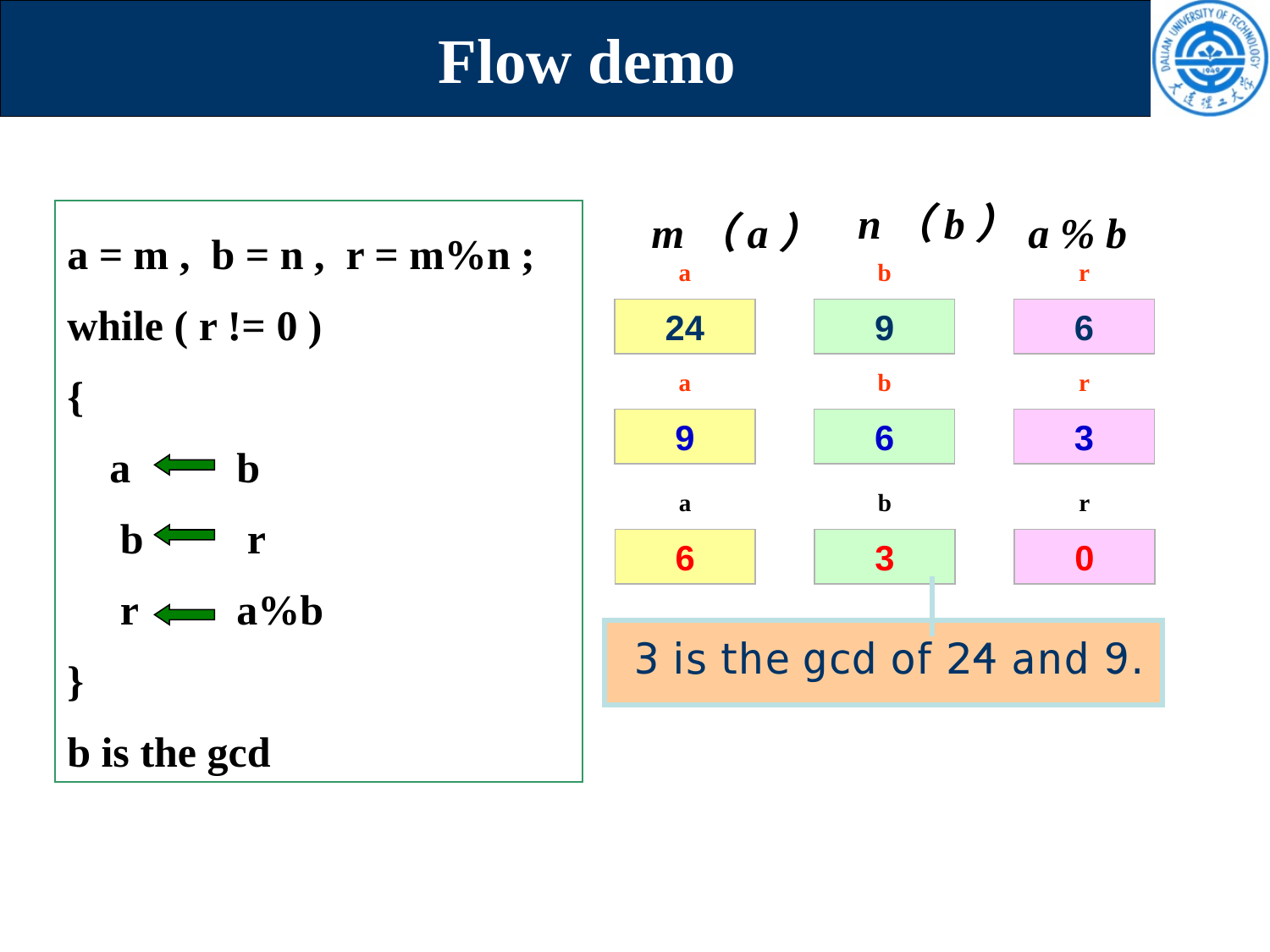

# Flow demo
n（b）
a = m ,  b = n ,  r = m%n ;
while ( r != 0 )
{
    a  	    b
     b  	     r
     r	    a%b
}
b is the gcd
m（a）
a % b
a
b
r
24
9
6
a
b
r
9
6
3

a
b
r
6
3
0

 3 is the gcd of 24 and 9.